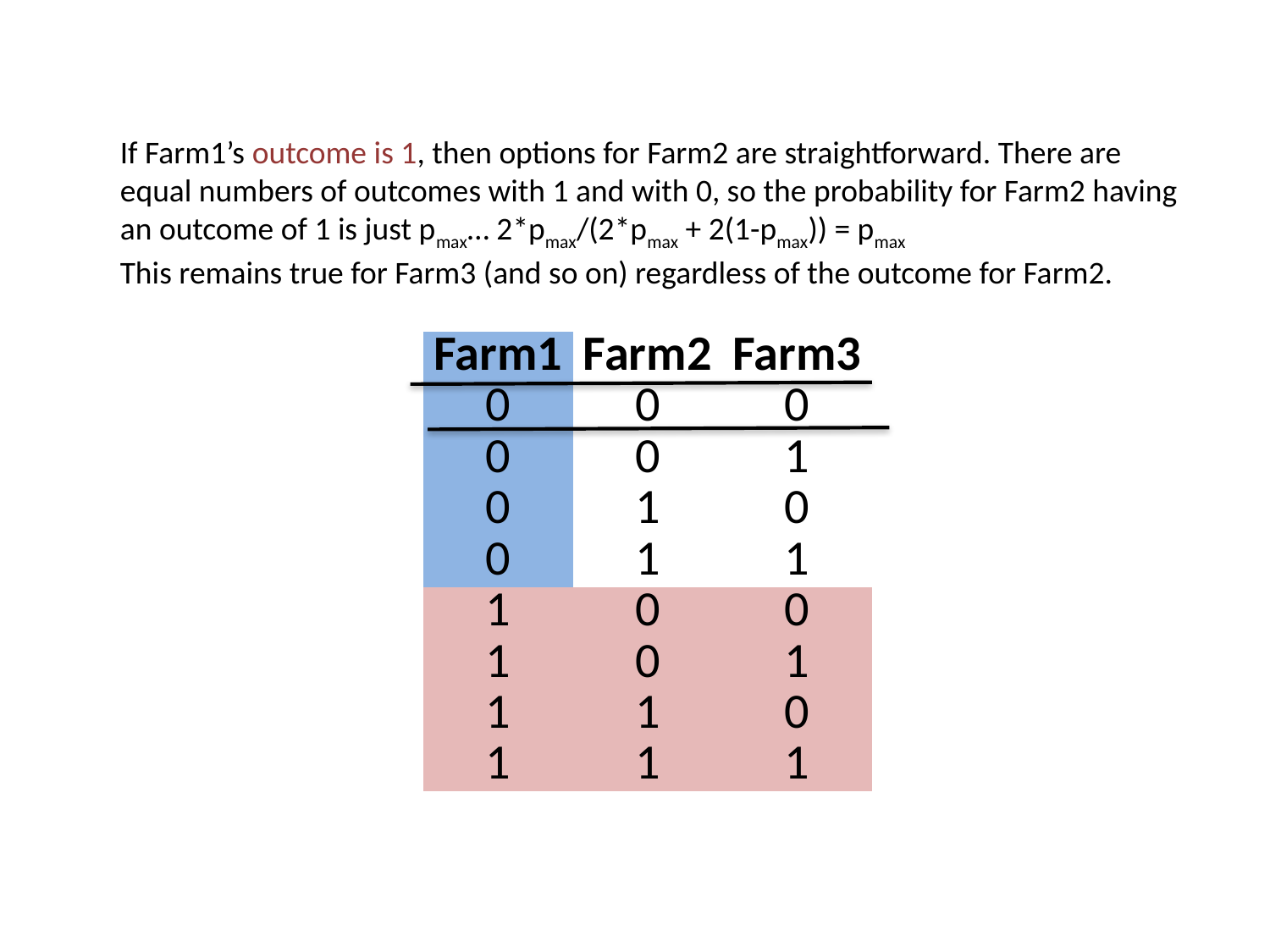

If Farm1’s outcome is 1, then options for Farm2 are straightforward. There are equal numbers of outcomes with 1 and with 0, so the probability for Farm2 having an outcome of 1 is just pmax… 2*pmax/(2*pmax + 2(1-pmax)) = pmax
This remains true for Farm3 (and so on) regardless of the outcome for Farm2.

| Farm1 | Farm2 | Farm3 |
| --- | --- | --- |
| 0 | 0 | 0 |
| 0 | 0 | 1 |
| 0 | 1 | 0 |
| 0 | 1 | 1 |
| 1 | 0 | 0 |
| 1 | 0 | 1 |
| 1 | 1 | 0 |
| 1 | 1 | 1 |